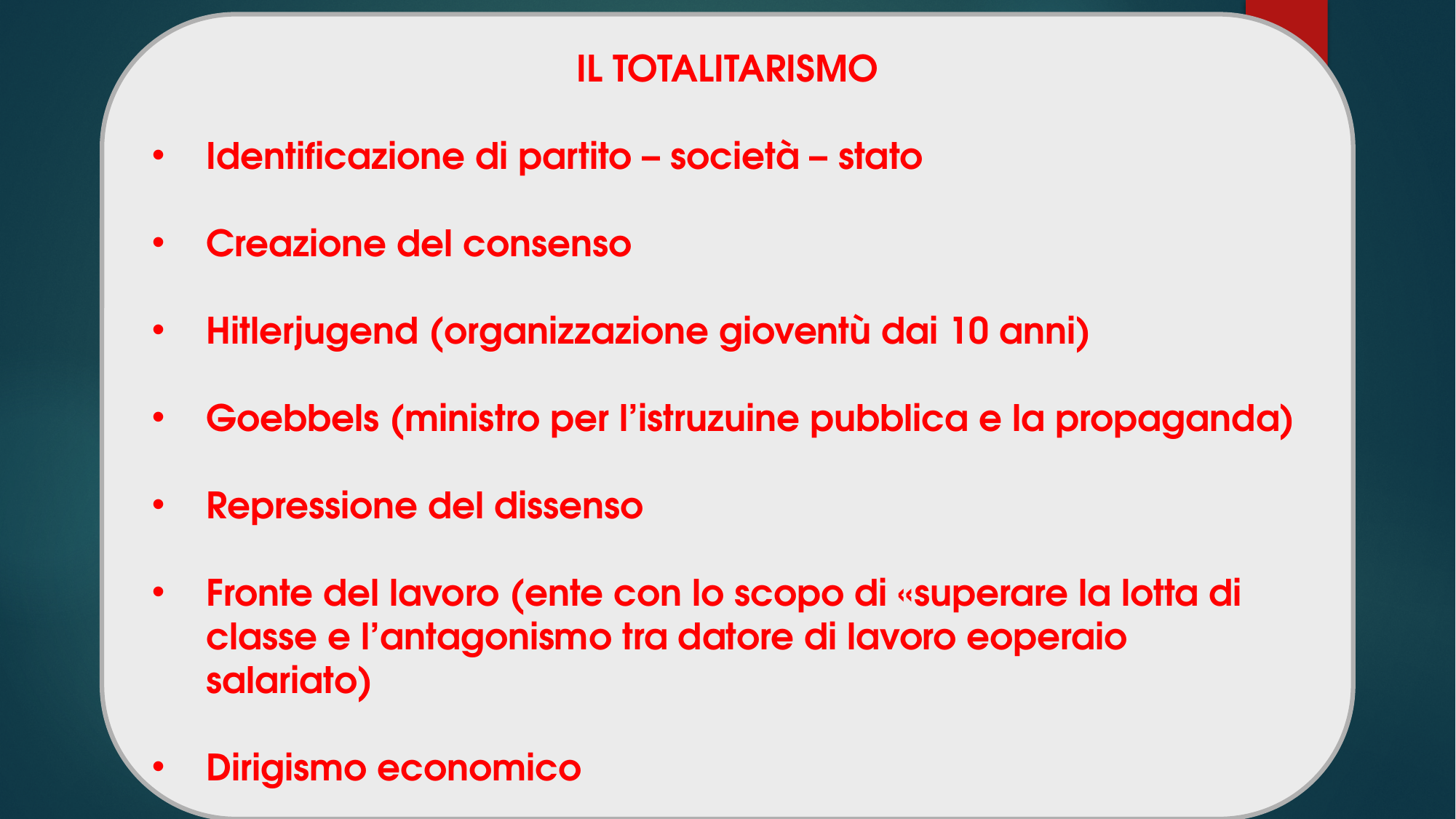

IL TOTALITARISMO

Identificazione di partito – società – stato

Creazione del consenso

Hitlerjugend (organizzazione gioventù dai 10 anni)

Goebbels (ministro per l’istruzuine pubblica e la propaganda)

Repressione del dissenso

Fronte del lavoro (ente con lo scopo di «superare la lotta di classe e l’antagonismo tra datore di lavoro eoperaio salariato)

Dirigismo economico